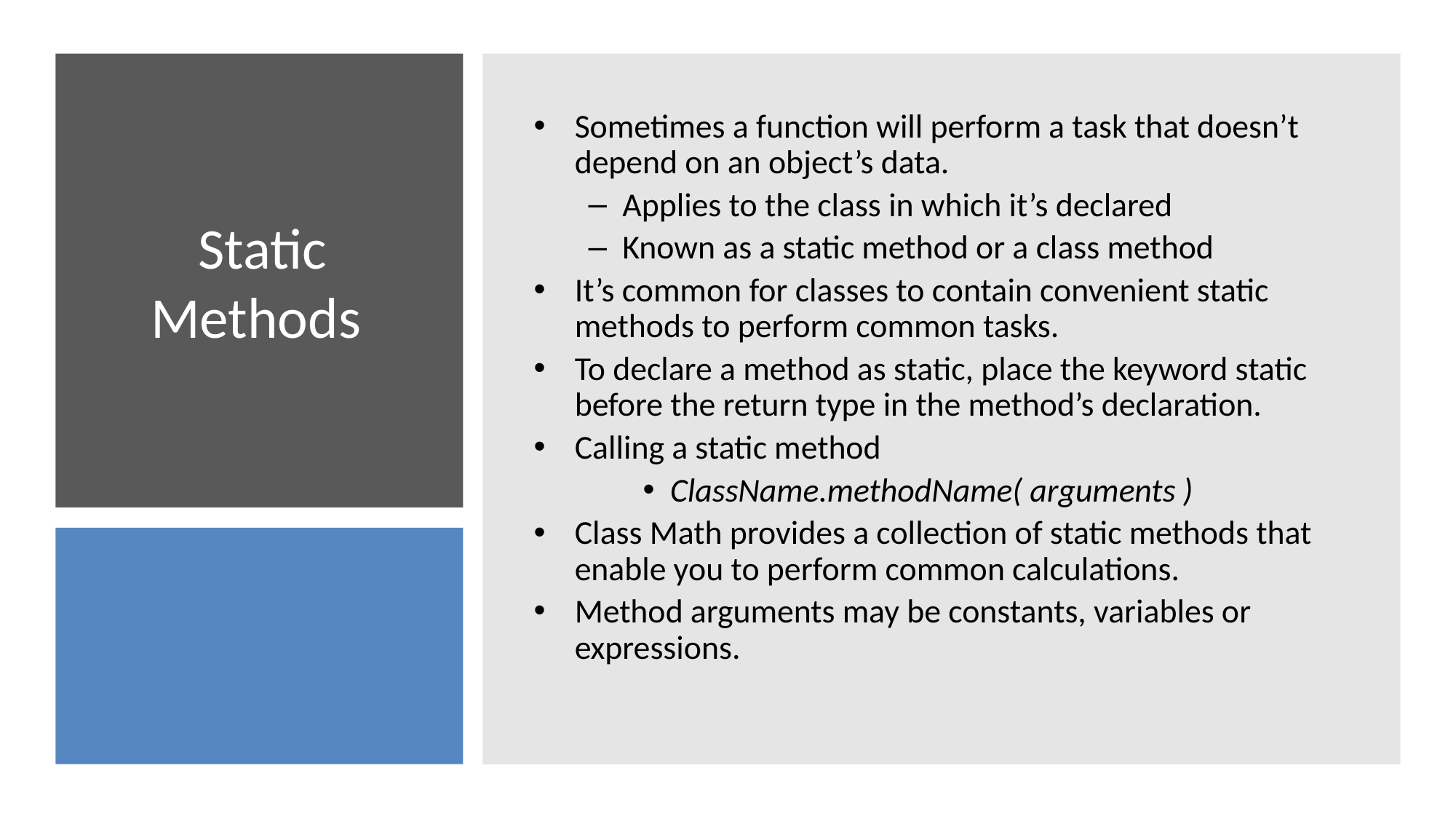

Sometimes a function will perform a task that doesn’t depend on an object’s data.
Applies to the class in which it’s declared
Known as a static method or a class method
It’s common for classes to contain convenient static methods to perform common tasks.
To declare a method as static, place the keyword static before the return type in the method’s declaration.
Calling a static method
ClassName.methodName( arguments )
Class Math provides a collection of static methods that enable you to perform common calculations.
Method arguments may be constants, variables or expressions.

# Static Methods